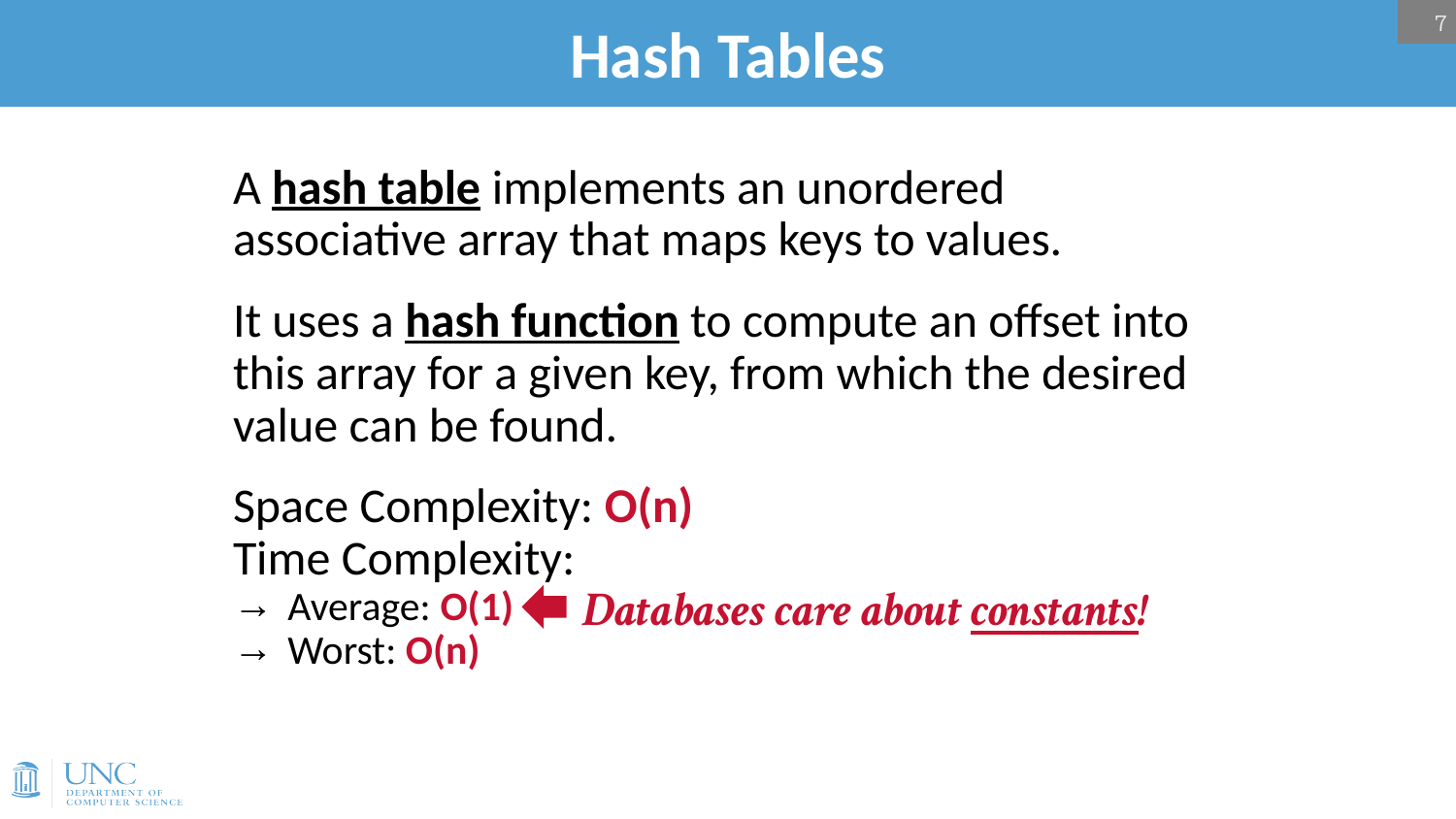

7
# Hash Tables
A hash table implements an unordered associative array that maps keys to values.

It uses a hash function to compute an offset into this array for a given key, from which the desired value can be found.

Space Complexity: O(n)
Time Complexity:
Average: O(1)
Worst: O(n)
Databases care about constants!